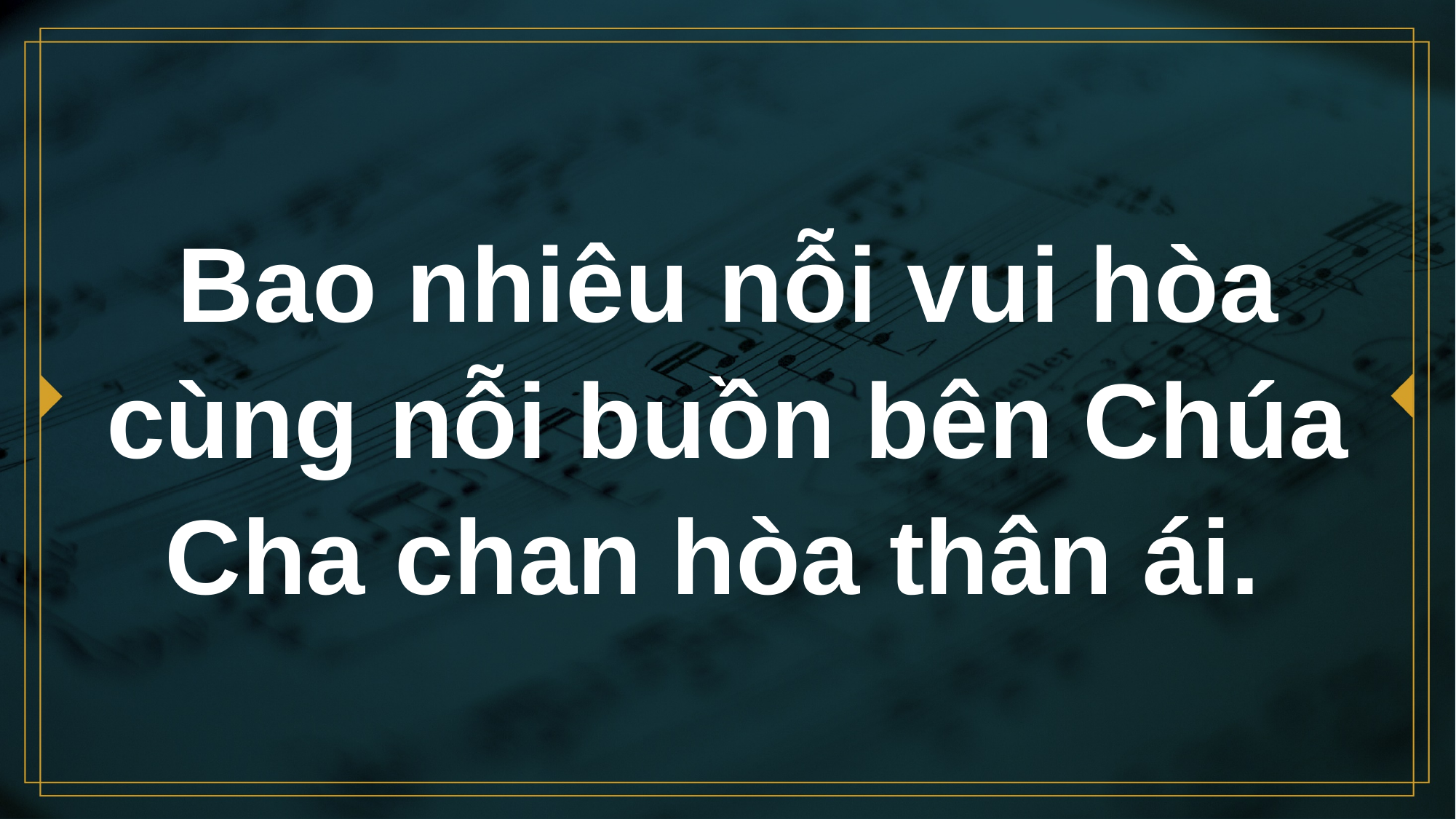

# Bao nhiêu nỗi vui hòa cùng nỗi buồn bên Chúa Cha chan hòa thân ái.